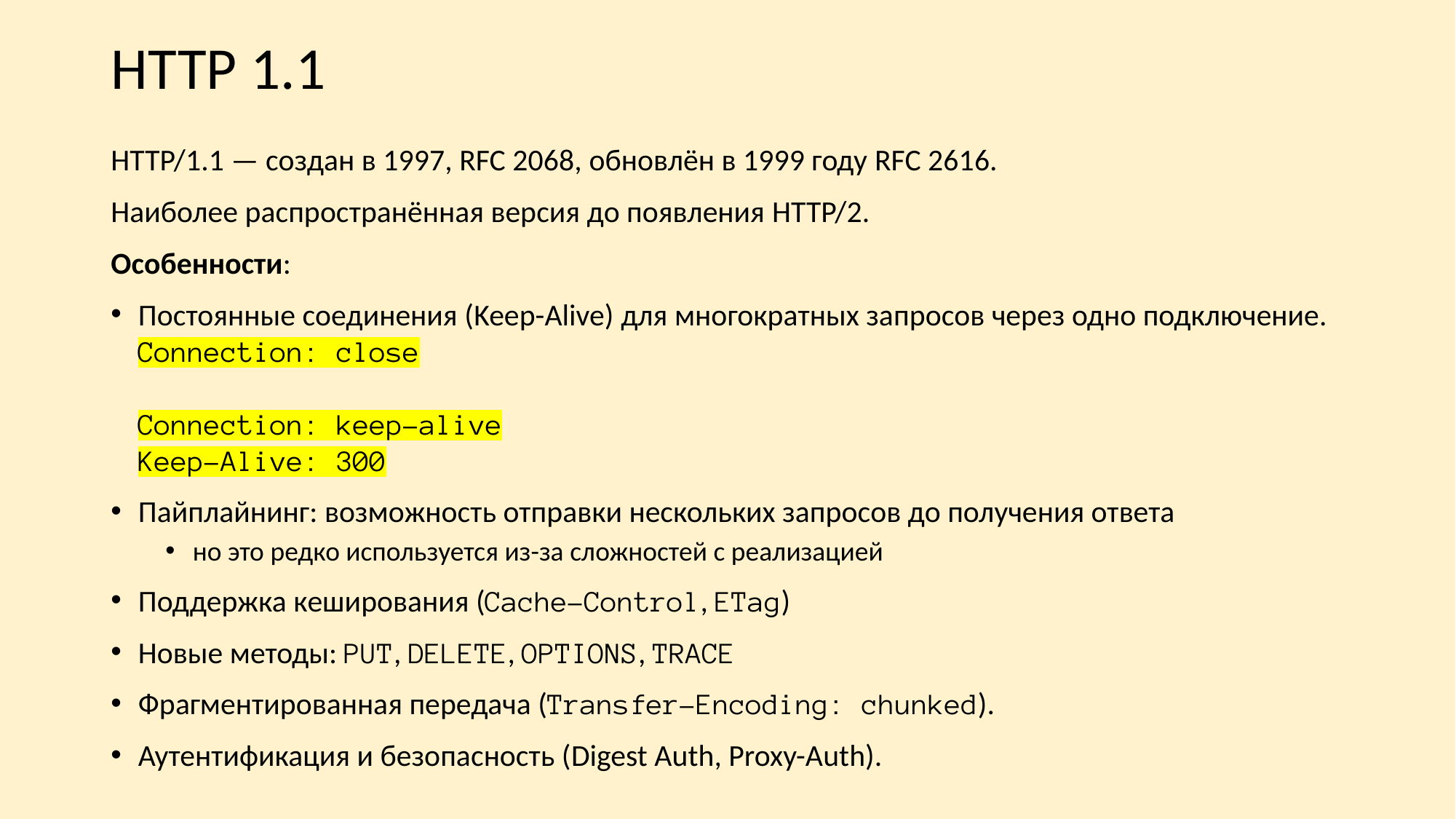

# HTTP 1.1
HTTP/1.1 — создан в 1997, RFC 2068, обновлён в 1999 году RFC 2616.
Наиболее распространённая версия до появления HTTP/2.
Особенности:
Постоянные соединения (Keep-Alive) для многократных запросов через одно подключение.
Connection: close
Connection: keep-alive
Keep-Alive: 300
Пайплайнинг: возможность отправки нескольких запросов до получения ответа
но это редко используется из-за сложностей с реализацией
Поддержка кеширования (Cache-Control, ETag)
Новые методы: PUT, DELETE, OPTIONS, TRACE
Фрагментированная передача (Transfer-Encoding: chunked).
Аутентификация и безопасность (Digest Auth, Proxy-Auth).